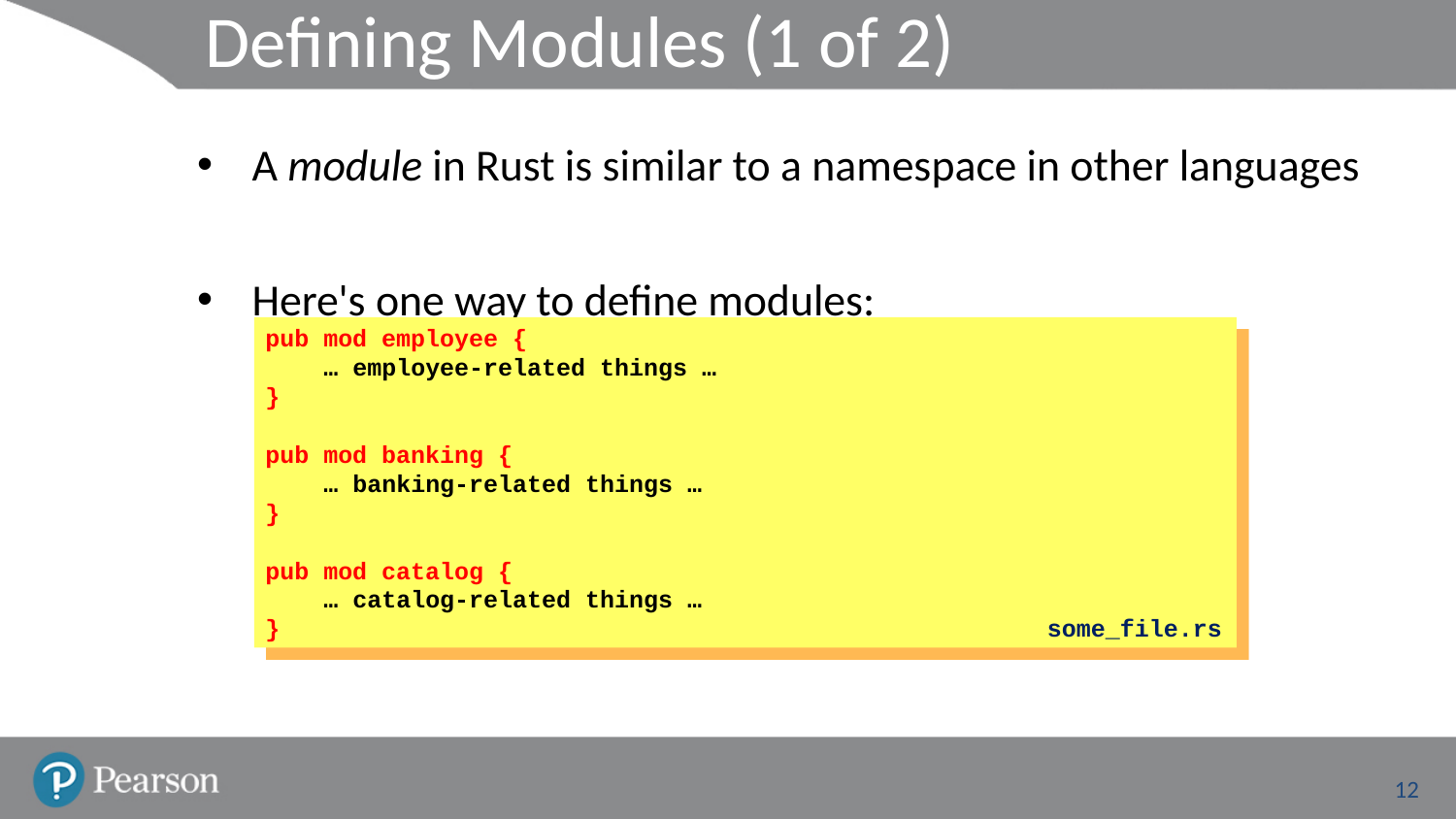

# Defining Modules (1 of 2)
A module in Rust is similar to a namespace in other languages

Here's one way to define modules:

pub mod employee {
    … employee-related things …
}

pub mod banking {
    … banking-related things …
}

pub mod catalog {
    … catalog-related things …
}
some_file.rs
12